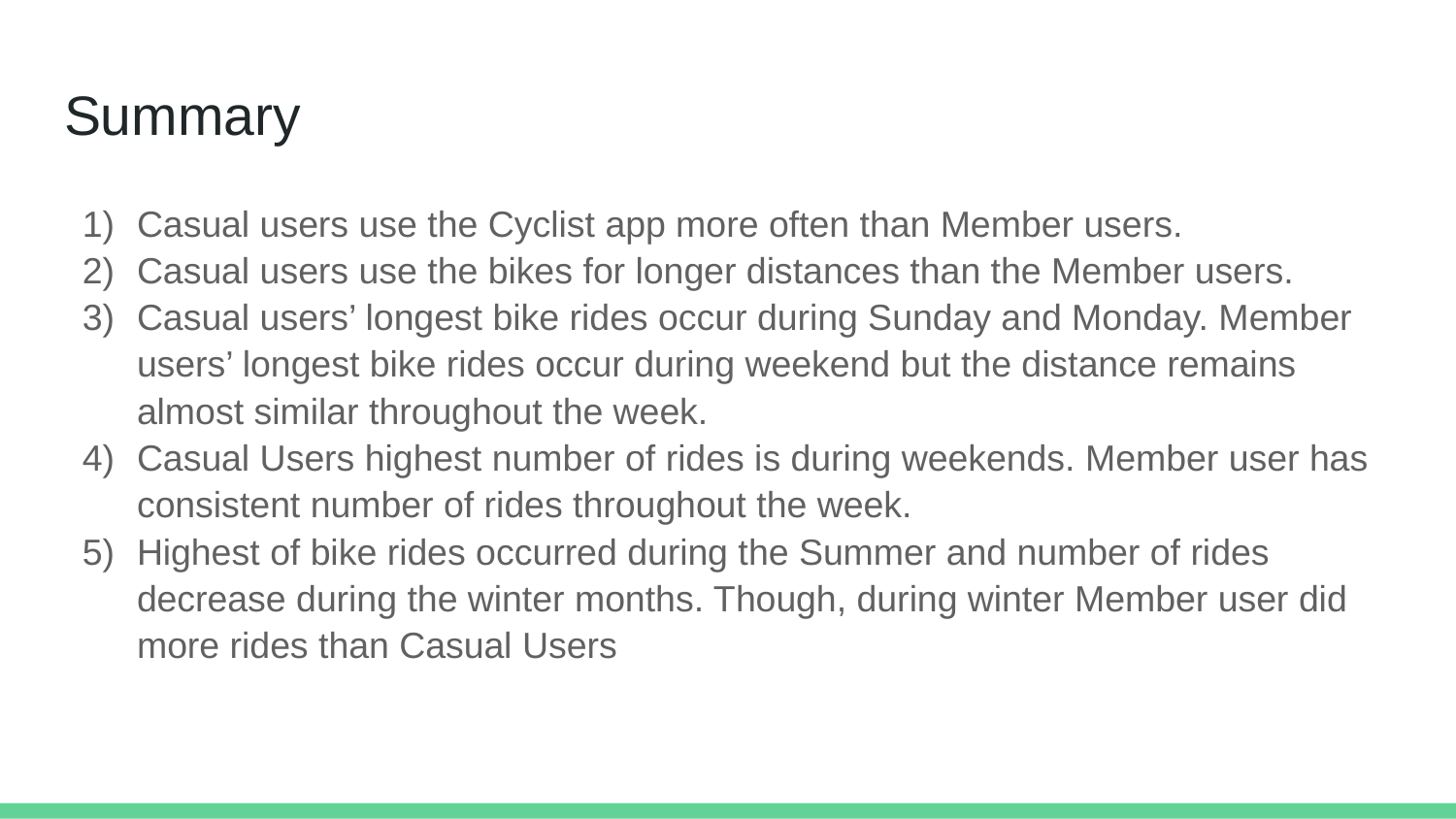

# Summary
Casual users use the Cyclist app more often than Member users.
Casual users use the bikes for longer distances than the Member users.
Casual users’ longest bike rides occur during Sunday and Monday. Member users’ longest bike rides occur during weekend but the distance remains almost similar throughout the week.
Casual Users highest number of rides is during weekends. Member user has consistent number of rides throughout the week.
Highest of bike rides occurred during the Summer and number of rides decrease during the winter months. Though, during winter Member user did more rides than Casual Users